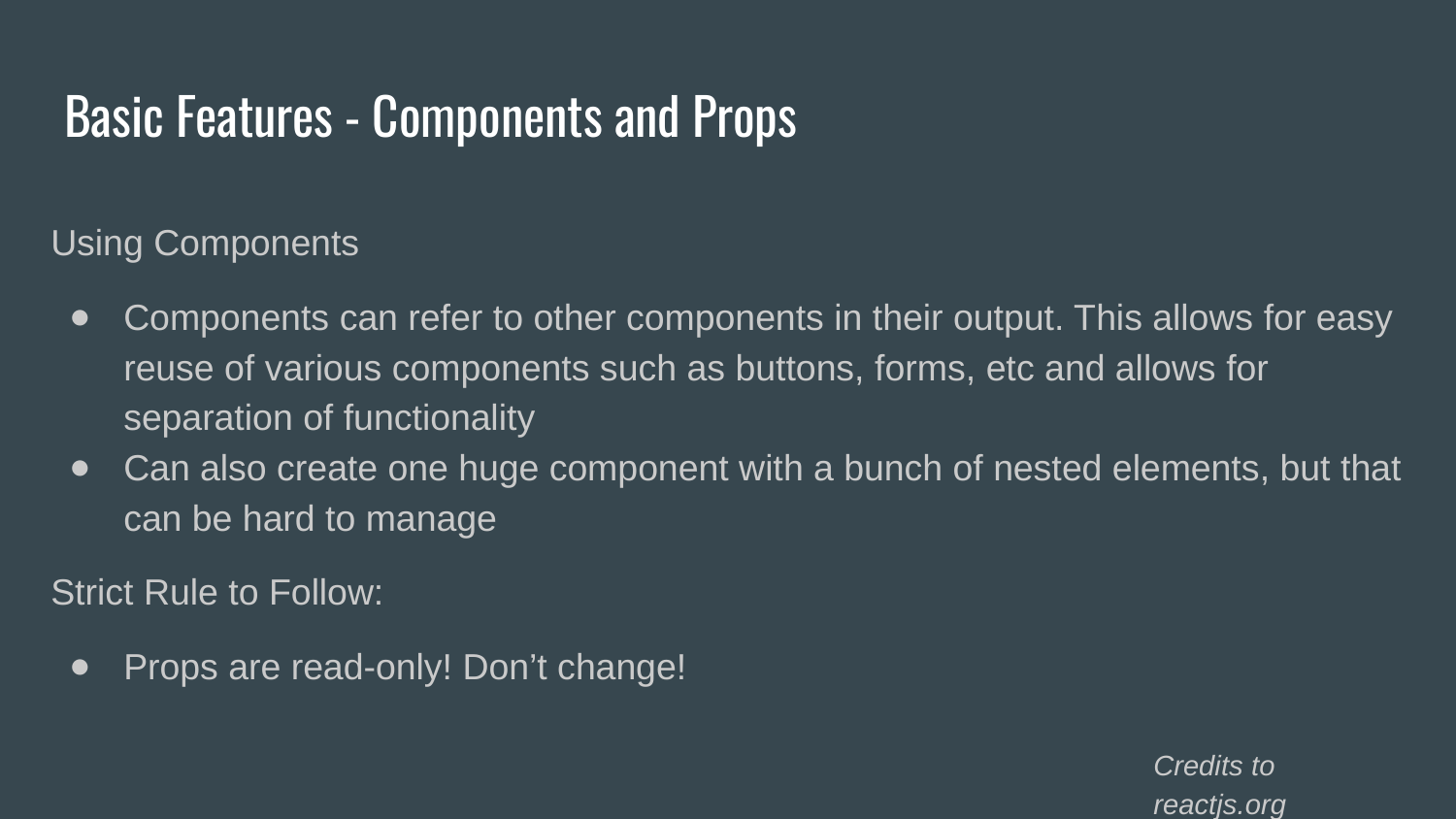

# Basic Features - Components and Props
Using Components
Components can refer to other components in their output. This allows for easy reuse of various components such as buttons, forms, etc and allows for separation of functionality
Can also create one huge component with a bunch of nested elements, but that can be hard to manage
Strict Rule to Follow:
Props are read-only! Don’t change!
Credits to reactjs.org